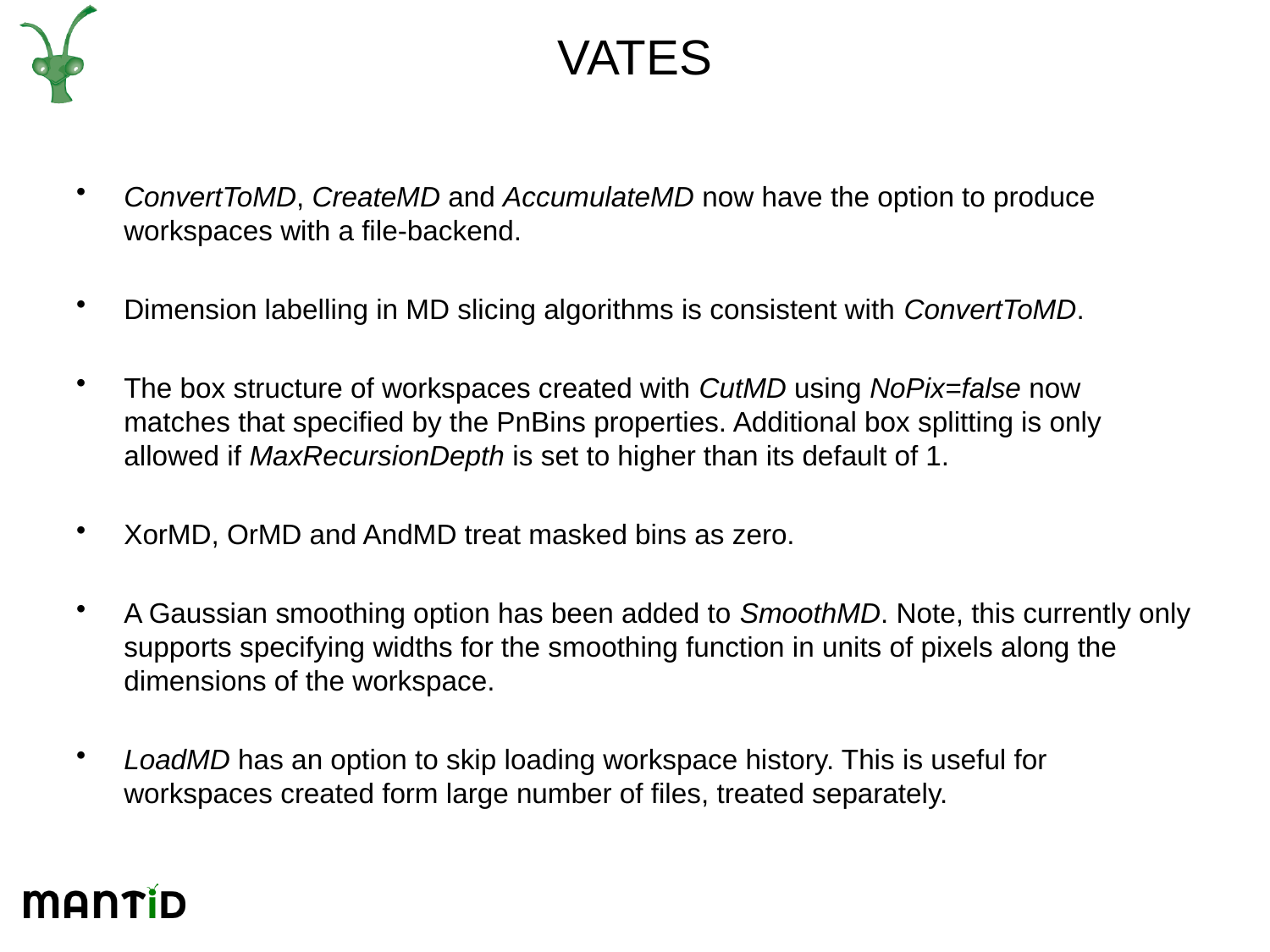

# VATES
ConvertToMD, CreateMD and AccumulateMD now have the option to produce workspaces with a file-backend.

Dimension labelling in MD slicing algorithms is consistent with ConvertToMD.

The box structure of workspaces created with CutMD using NoPix=false now matches that specified by the PnBins properties. Additional box splitting is only allowed if MaxRecursionDepth is set to higher than its default of 1.

XorMD, OrMD and AndMD treat masked bins as zero.

A Gaussian smoothing option has been added to SmoothMD. Note, this currently only supports specifying widths for the smoothing function in units of pixels along the dimensions of the workspace.

LoadMD has an option to skip loading workspace history. This is useful for workspaces created form large number of files, treated separately.